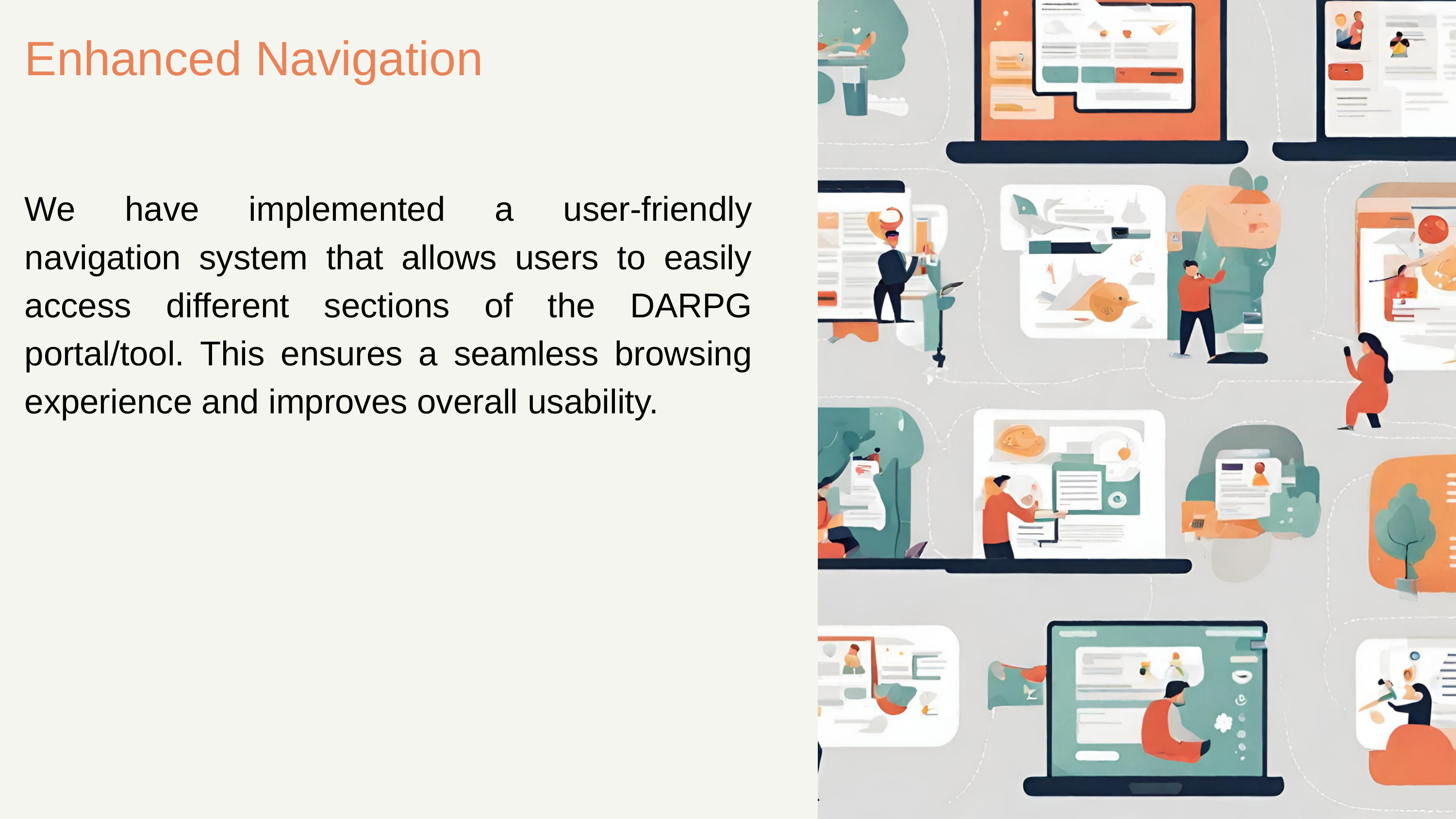

Enhanced Navigation

We have implemented a user-friendly navigation system that allows users to easily access different sections of the DARPG portal/tool. This ensures a seamless browsing experience and improves overall usability.